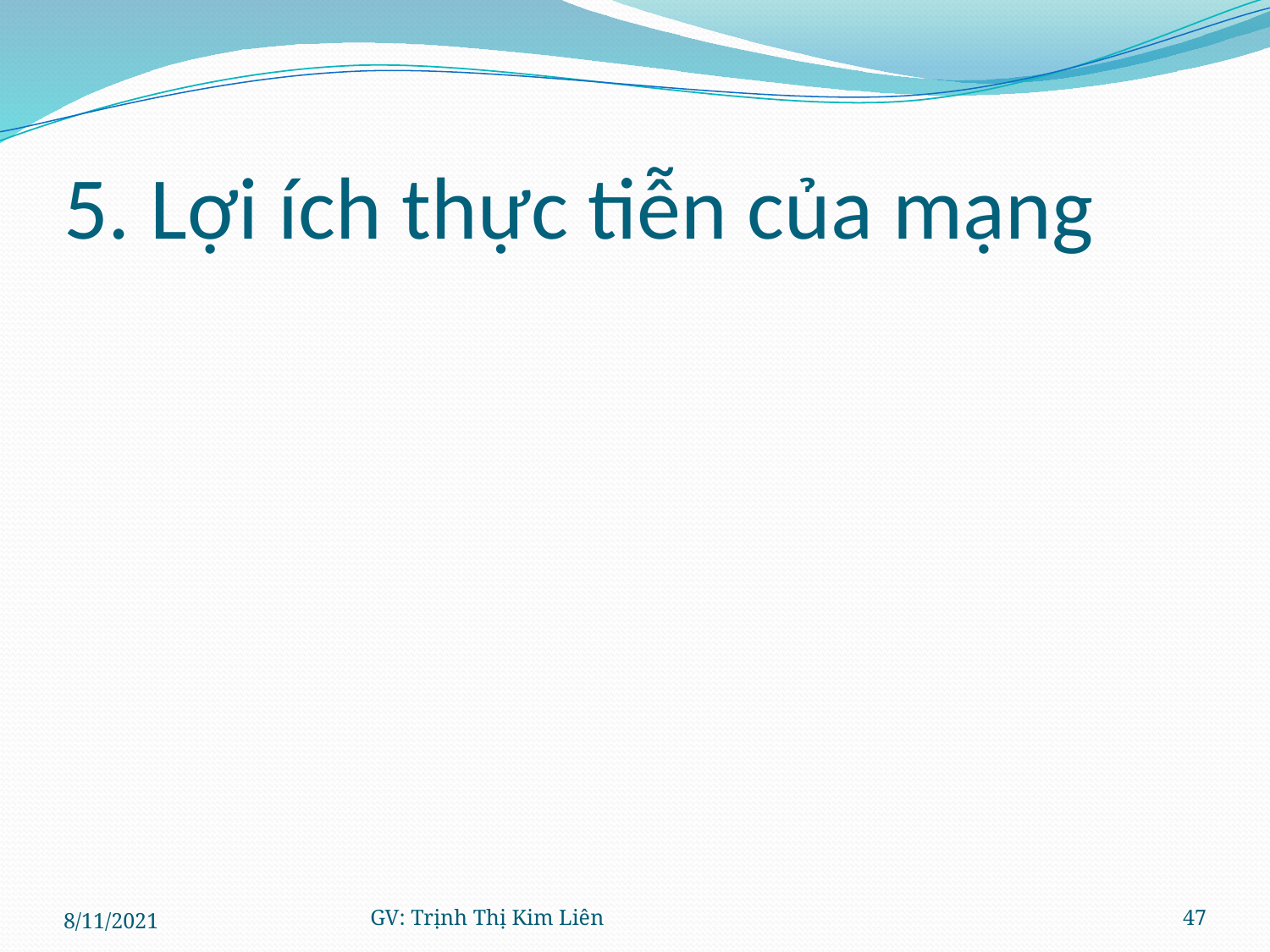

# 5. Lợi ích thực tiễn của mạng

8/11/2021
GV: Trịnh Thị Kim Liên
47